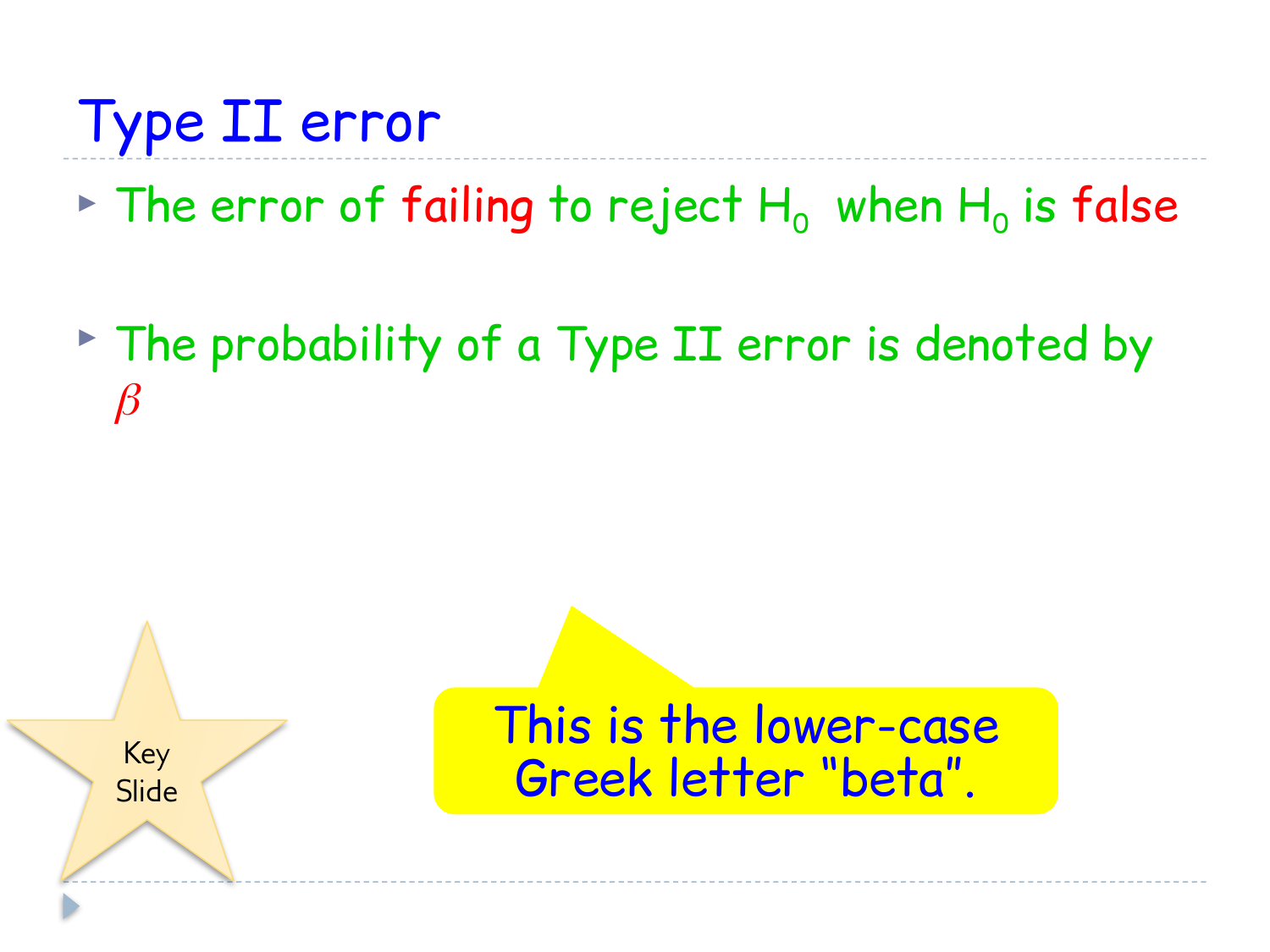

# Type II error
The error of failing to reject H0  when H0 is false

The probability of a Type II error is denoted by β
Key Slide
This is the lower-case Greek letter “beta”.